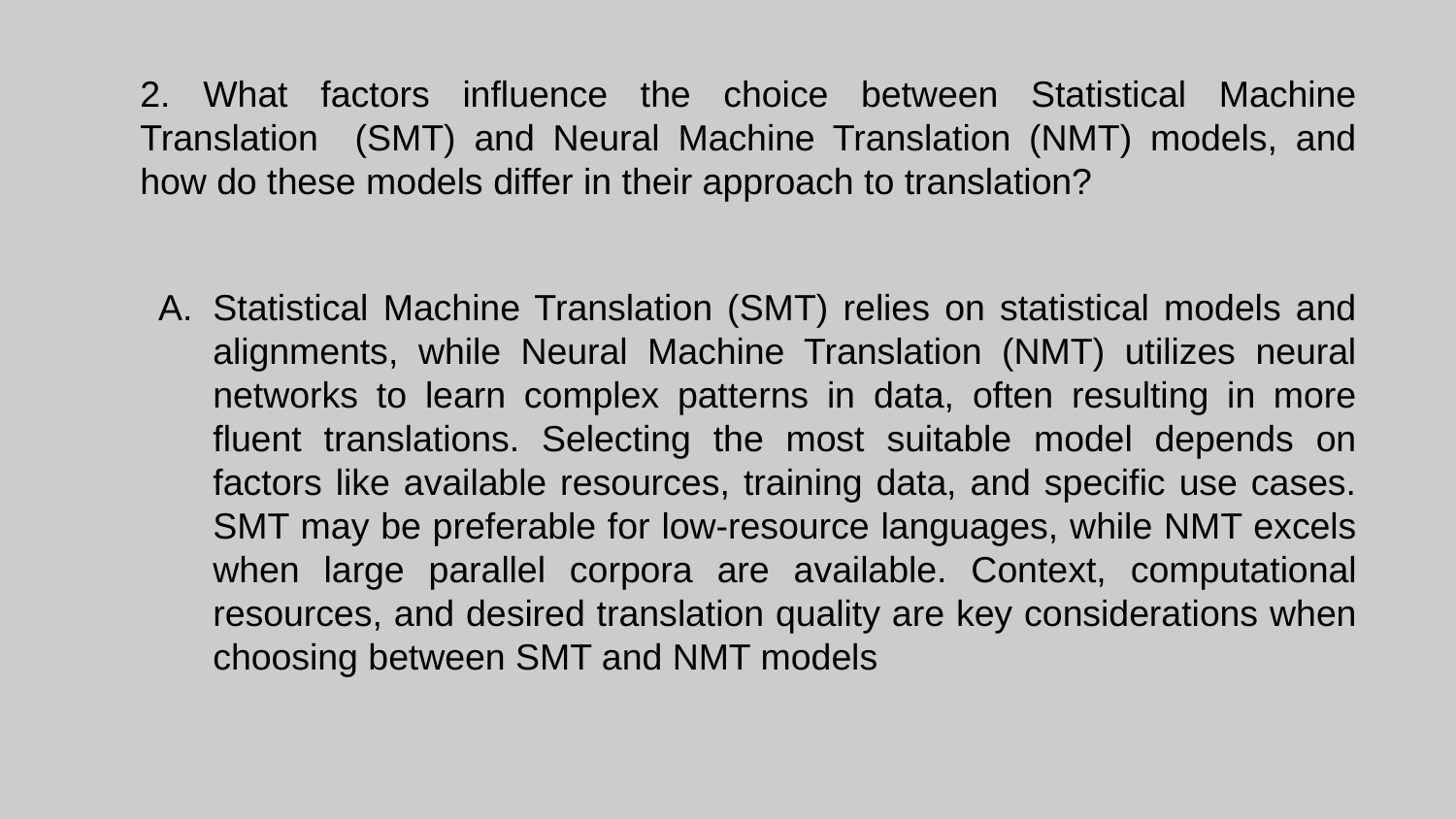

2. What factors influence the choice between Statistical Machine Translation  (SMT) and Neural Machine Translation (NMT) models, and how do these models differ in their approach to translation?
Statistical Machine Translation (SMT) relies on statistical models and alignments, while Neural Machine Translation (NMT) utilizes neural networks to learn complex patterns in data, often resulting in more fluent translations. Selecting the most suitable model depends on factors like available resources, training data, and specific use cases. SMT may be preferable for low-resource languages, while NMT excels when large parallel corpora are available. Context, computational resources, and desired translation quality are key considerations when choosing between SMT and NMT models